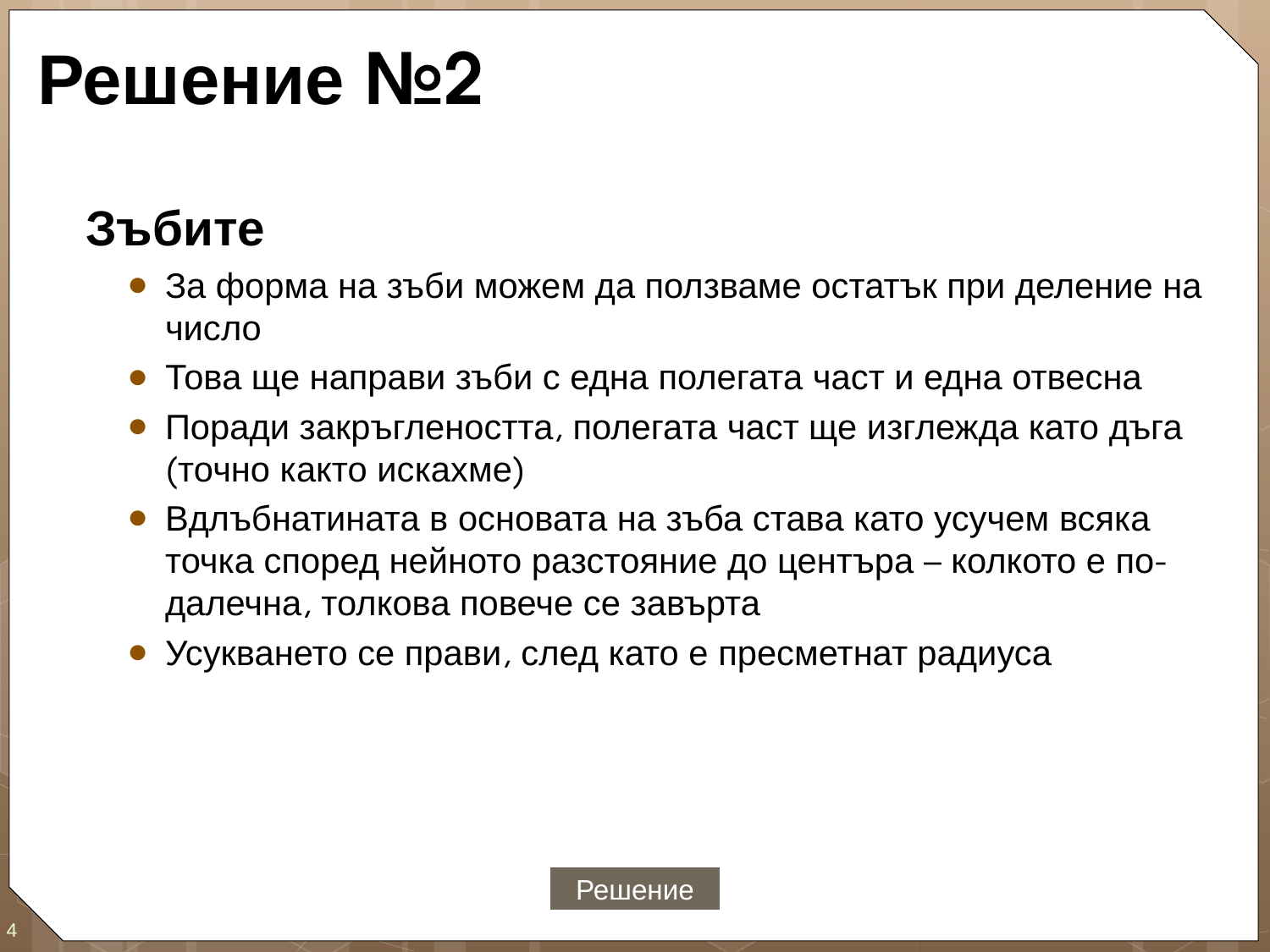

# Решение №2
Зъбите
За форма на зъби можем да ползваме остатък при деление на число
Това ще направи зъби с една полегата част и една отвесна
Поради закръглеността, полегата част ще изглежда като дъга (точно както искахме)
Вдлъбнатината в основата на зъба става като усучем всяка точка според нейното разстояние до центъра – колкото е по-далечна, толкова повече се завърта
Усукването се прави, след като е пресметнат радиуса
Решение